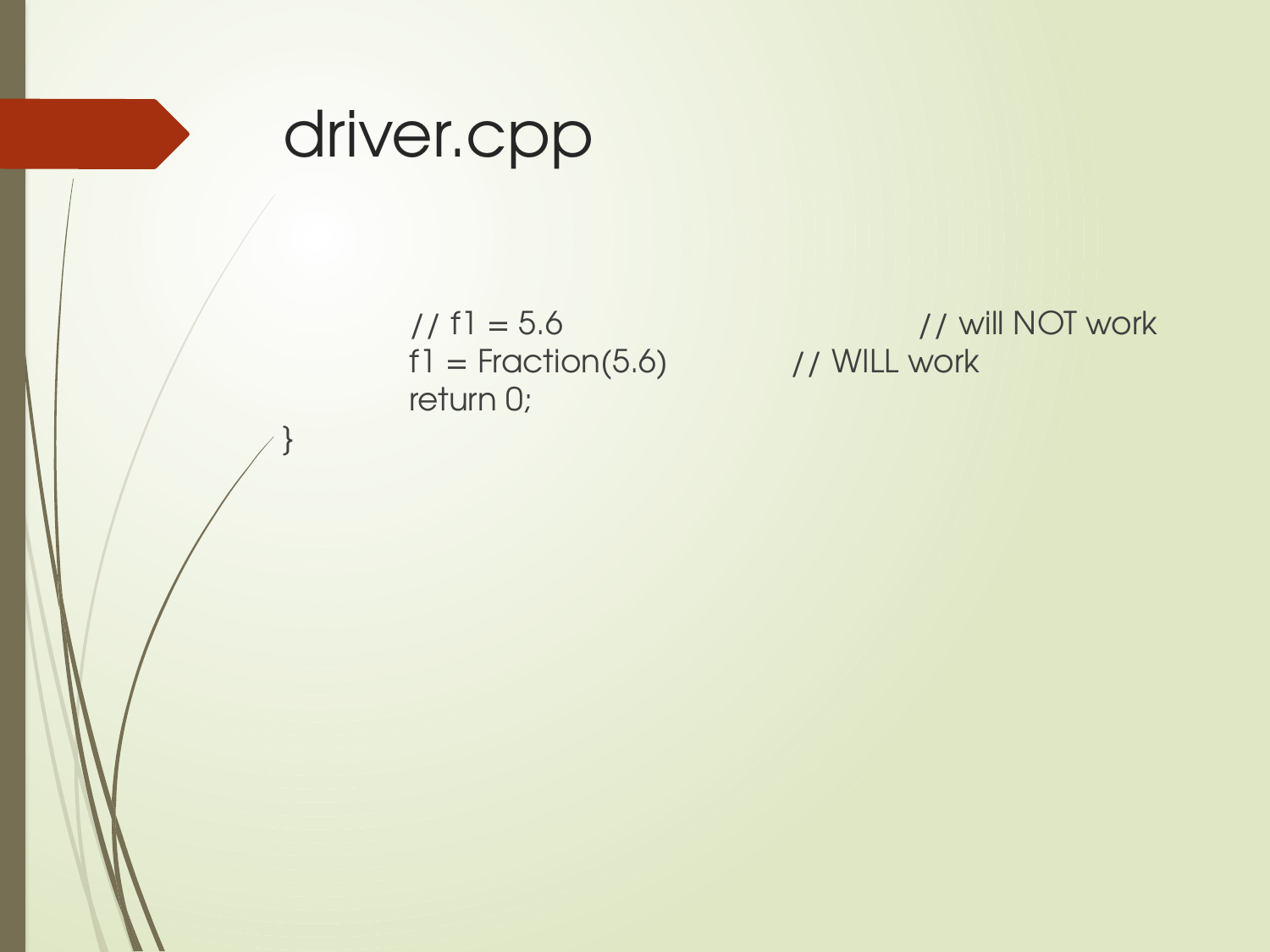

# driver.cpp
	// f1 = 5.6			// will NOT work
	f1 = Fraction(5.6)	// WILL work
	return 0;
}